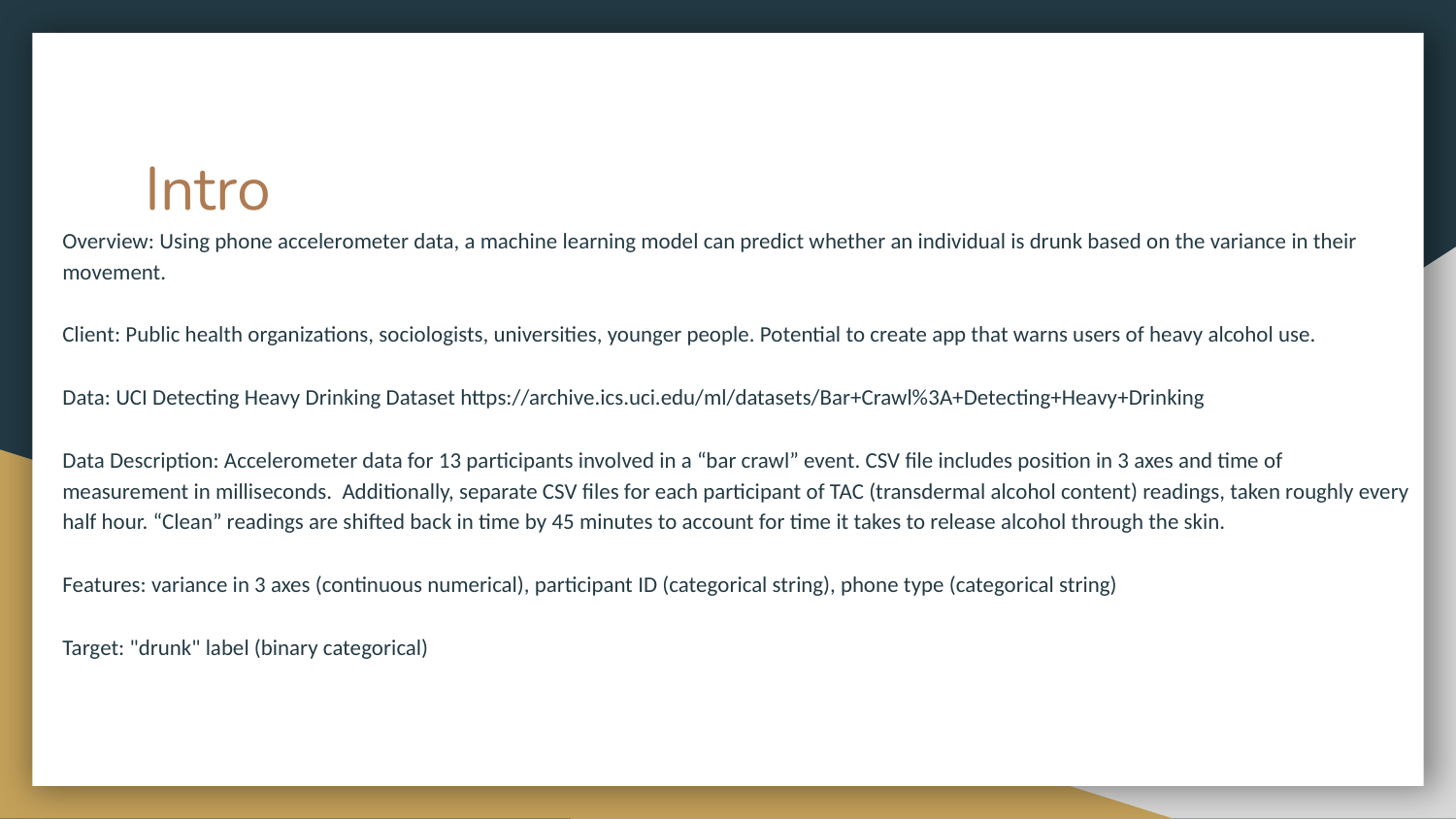

# Intro
Overview: Using phone accelerometer data, a machine learning model can predict whether an individual is drunk based on the variance in their movement.
Client: Public health organizations, sociologists, universities, younger people. Potential to create app that warns users of heavy alcohol use.
Data: UCI Detecting Heavy Drinking Dataset https://archive.ics.uci.edu/ml/datasets/Bar+Crawl%3A+Detecting+Heavy+Drinking
Data Description: Accelerometer data for 13 participants involved in a “bar crawl” event. CSV file includes position in 3 axes and time of measurement in milliseconds.  Additionally, separate CSV files for each participant of TAC (transdermal alcohol content) readings, taken roughly every half hour. “Clean” readings are shifted back in time by 45 minutes to account for time it takes to release alcohol through the skin.
Features: variance in 3 axes (continuous numerical), participant ID (categorical string), phone type (categorical string)
Target: "drunk" label (binary categorical)